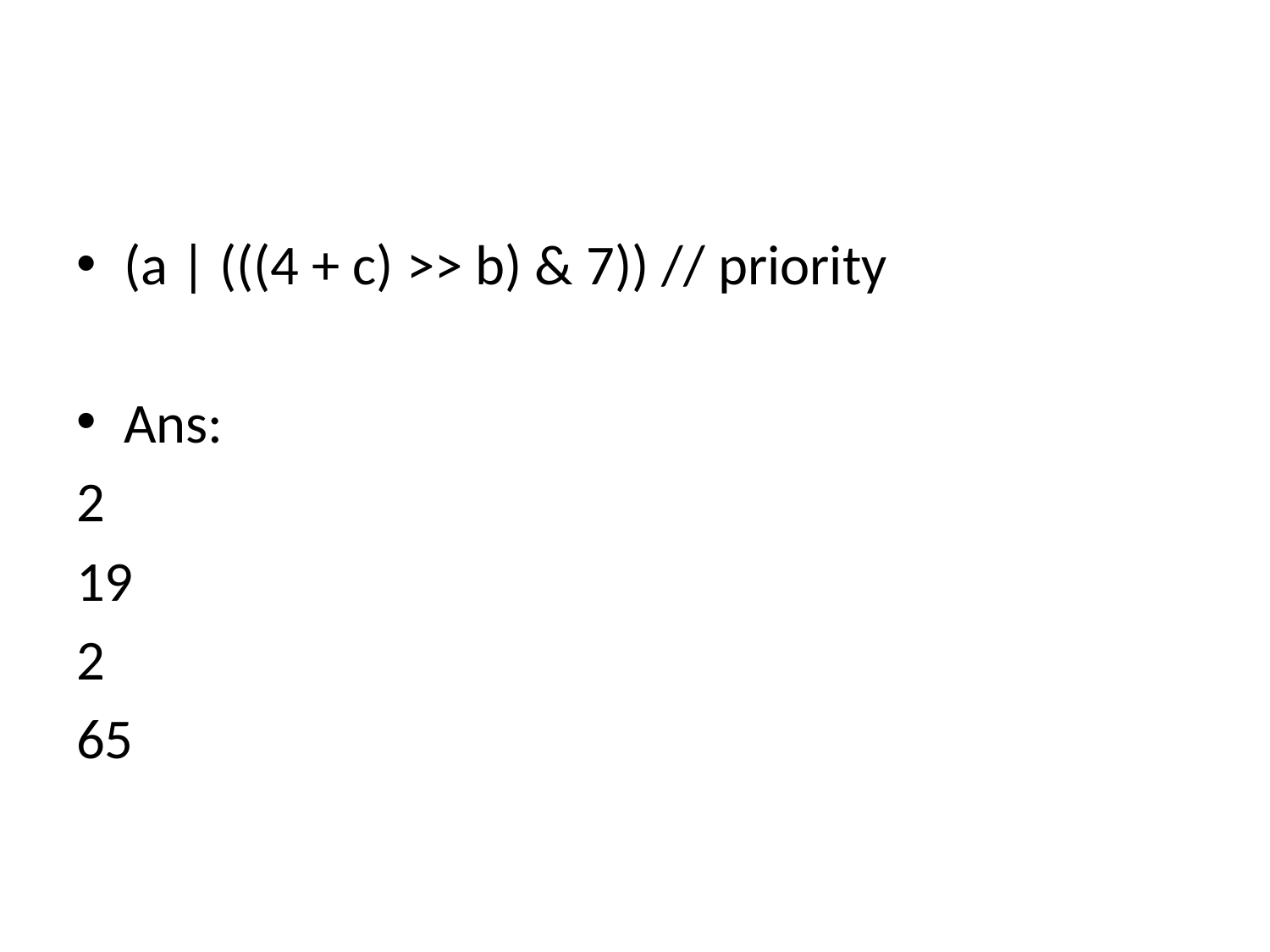

#
(a | (((4 + c) >> b) & 7)) // priority

Ans:
2
19
2
65